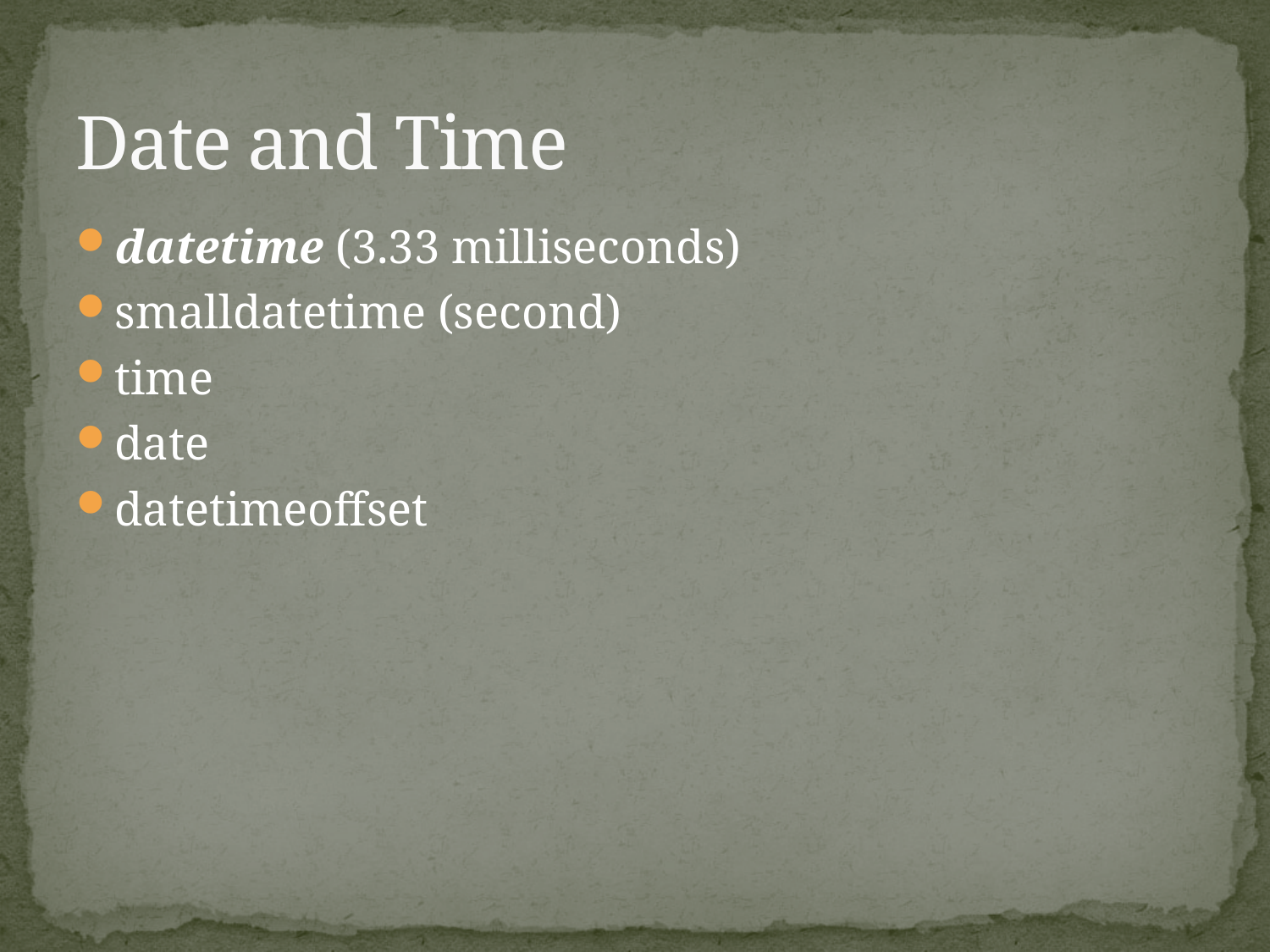

# Date and Time
datetime (3.33 milliseconds)
smalldatetime (second)
time
date
datetimeoffset